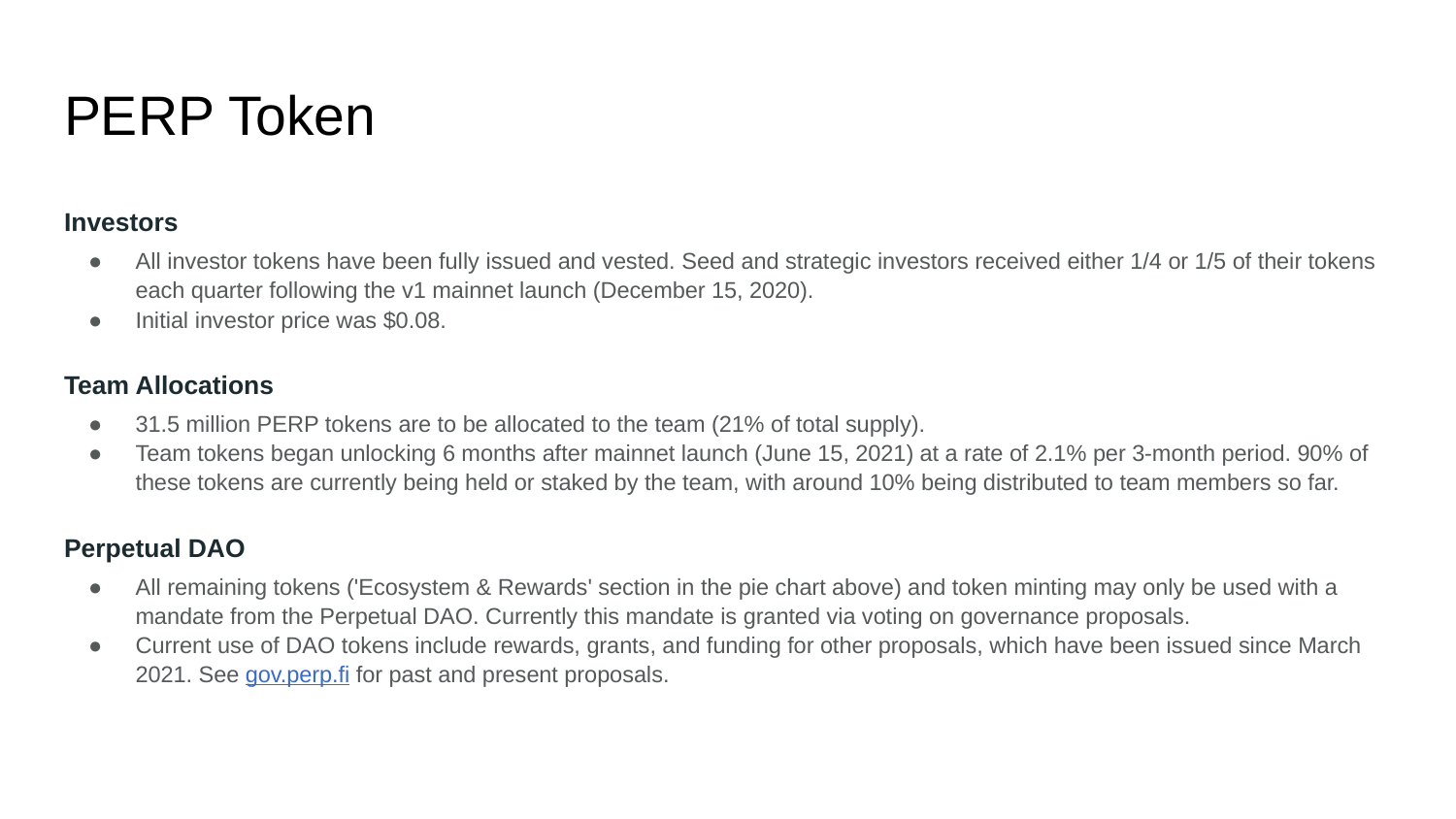

# PERP Token
Investors
All investor tokens have been fully issued and vested. Seed and strategic investors received either 1/4 or 1/5 of their tokens each quarter following the v1 mainnet launch (December 15, 2020).
Initial investor price was $0.08.
Team Allocations
31.5 million PERP tokens are to be allocated to the team (21% of total supply).
Team tokens began unlocking 6 months after mainnet launch (June 15, 2021) at a rate of 2.1% per 3-month period. 90% of these tokens are currently being held or staked by the team, with around 10% being distributed to team members so far.
Perpetual DAO
All remaining tokens ('Ecosystem & Rewards' section in the pie chart above) and token minting may only be used with a mandate from the Perpetual DAO. Currently this mandate is granted via voting on governance proposals.
Current use of DAO tokens include rewards, grants, and funding for other proposals, which have been issued since March 2021. See gov.perp.fi for past and present proposals.